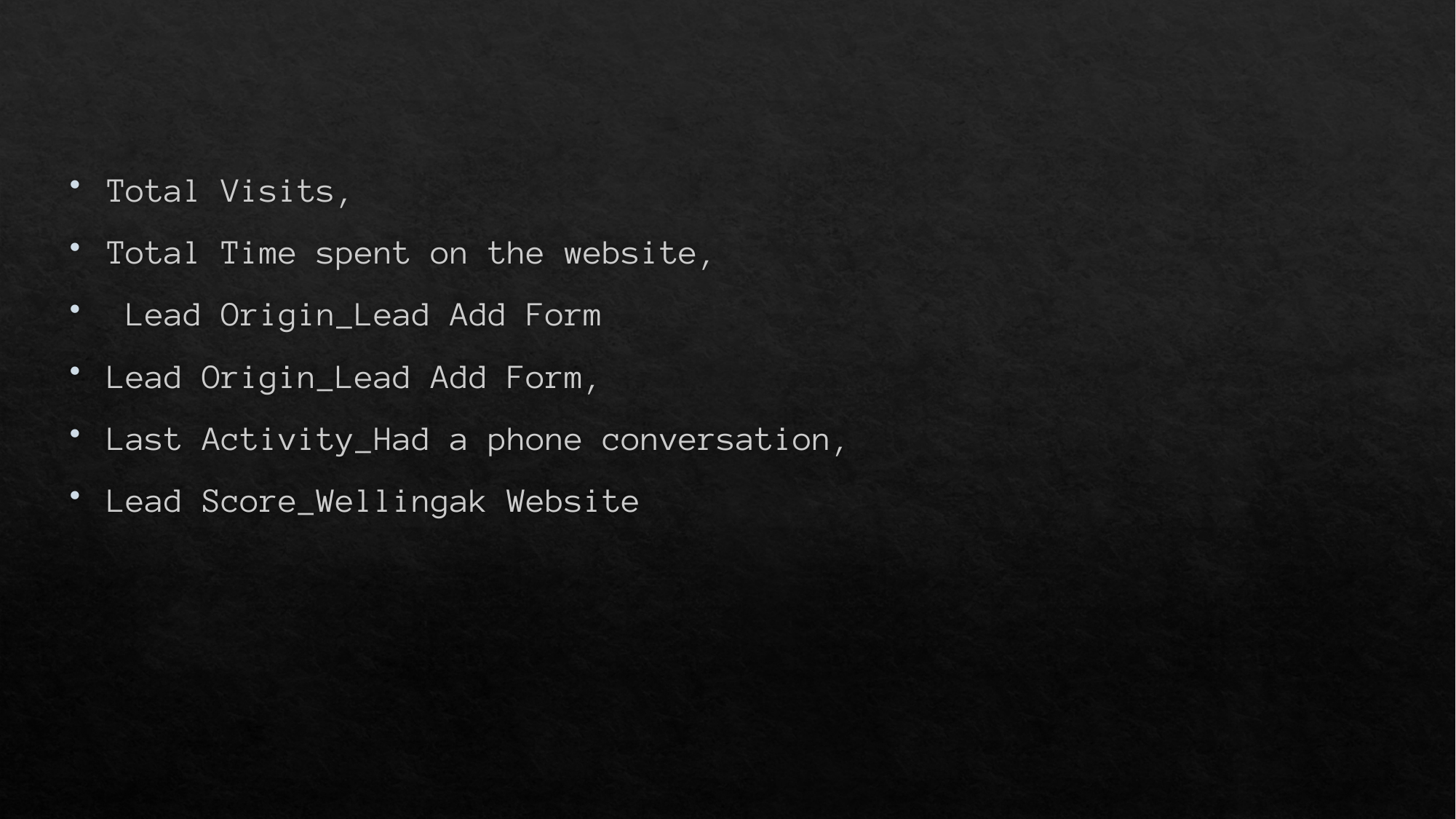

# Key variables and Business Insights
Total Visits,
Total Time spent on the website,
 Lead Origin_Lead Add Form
Lead Origin_Lead Add Form,
Last Activity_Had a phone conversation,
Lead Score_Wellingak Website